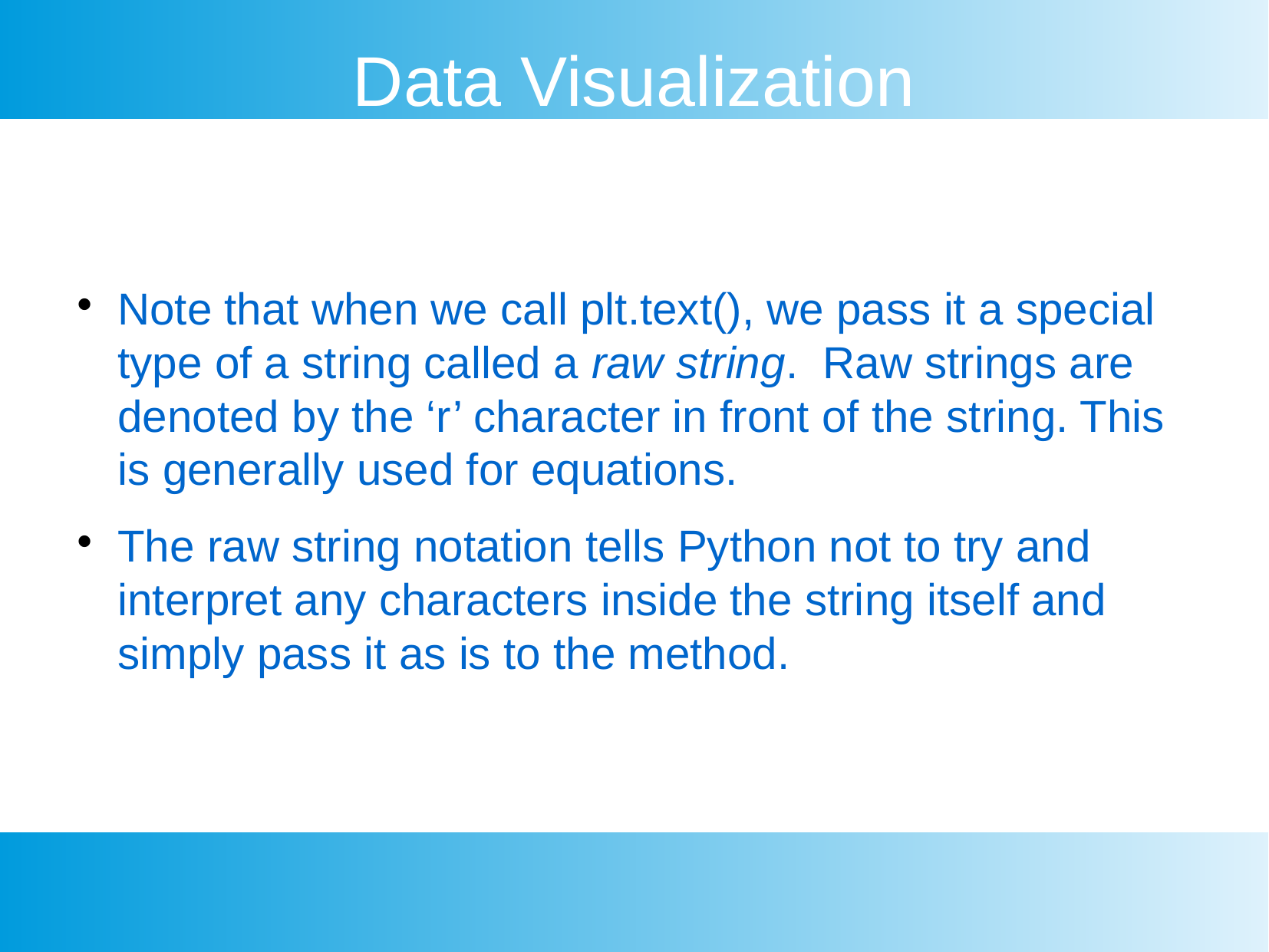

Data Visualization

Note that when we call plt.text(), we pass it a special type of a string called a raw string.  Raw strings are denoted by the ‘r’ character in front of the string. This is generally used for equations.
The raw string notation tells Python not to try and interpret any characters inside the string itself and simply pass it as is to the method.